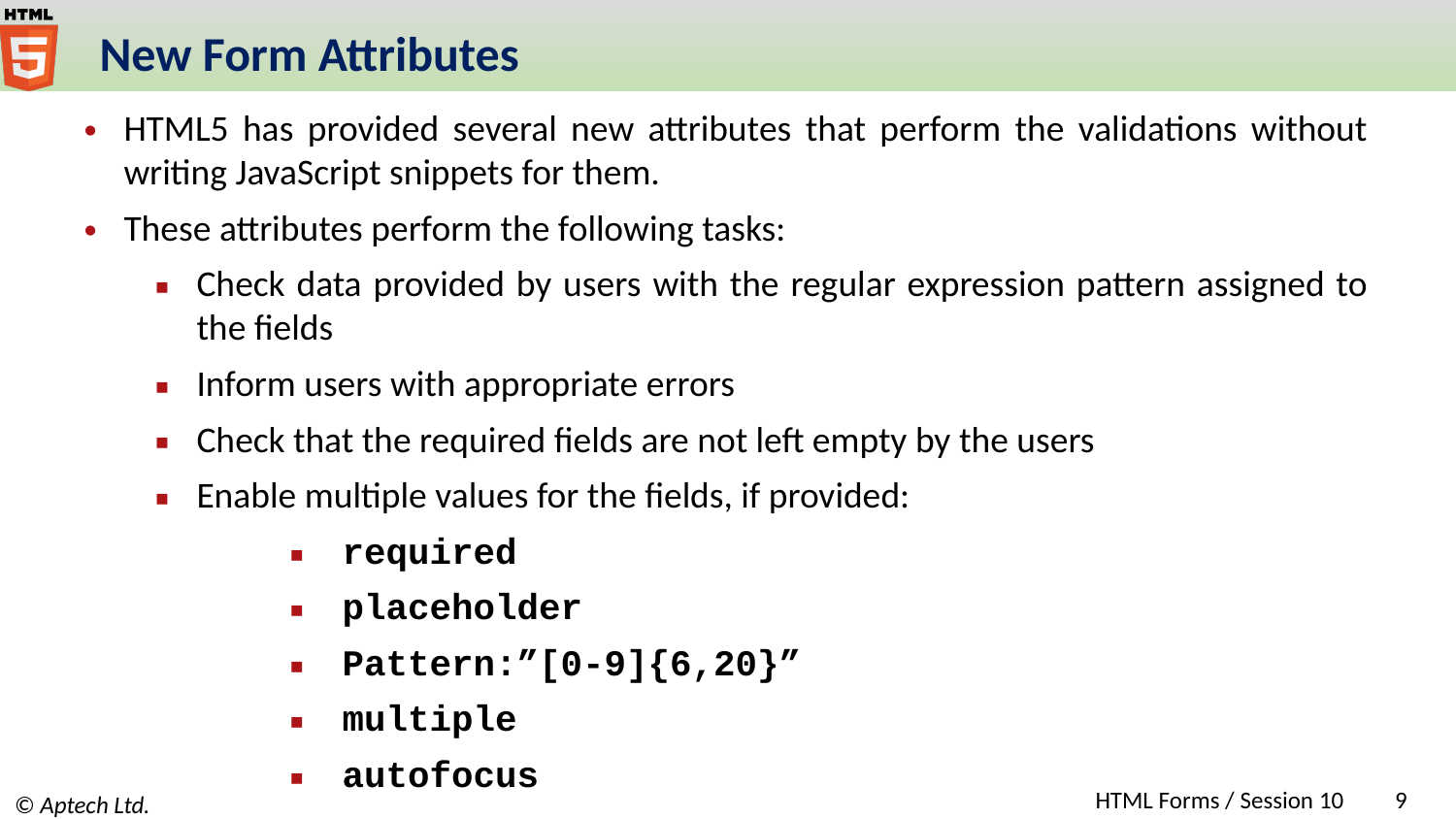

# New Form Attributes
HTML5 has provided several new attributes that perform the validations without writing JavaScript snippets for them.
These attributes perform the following tasks:
Check data provided by users with the regular expression pattern assigned to the fields
Inform users with appropriate errors
Check that the required fields are not left empty by the users
Enable multiple values for the fields, if provided:
required
placeholder
Pattern:”[0-9]{6,20}”
multiple
autofocus

HTML Forms / Session 10
9